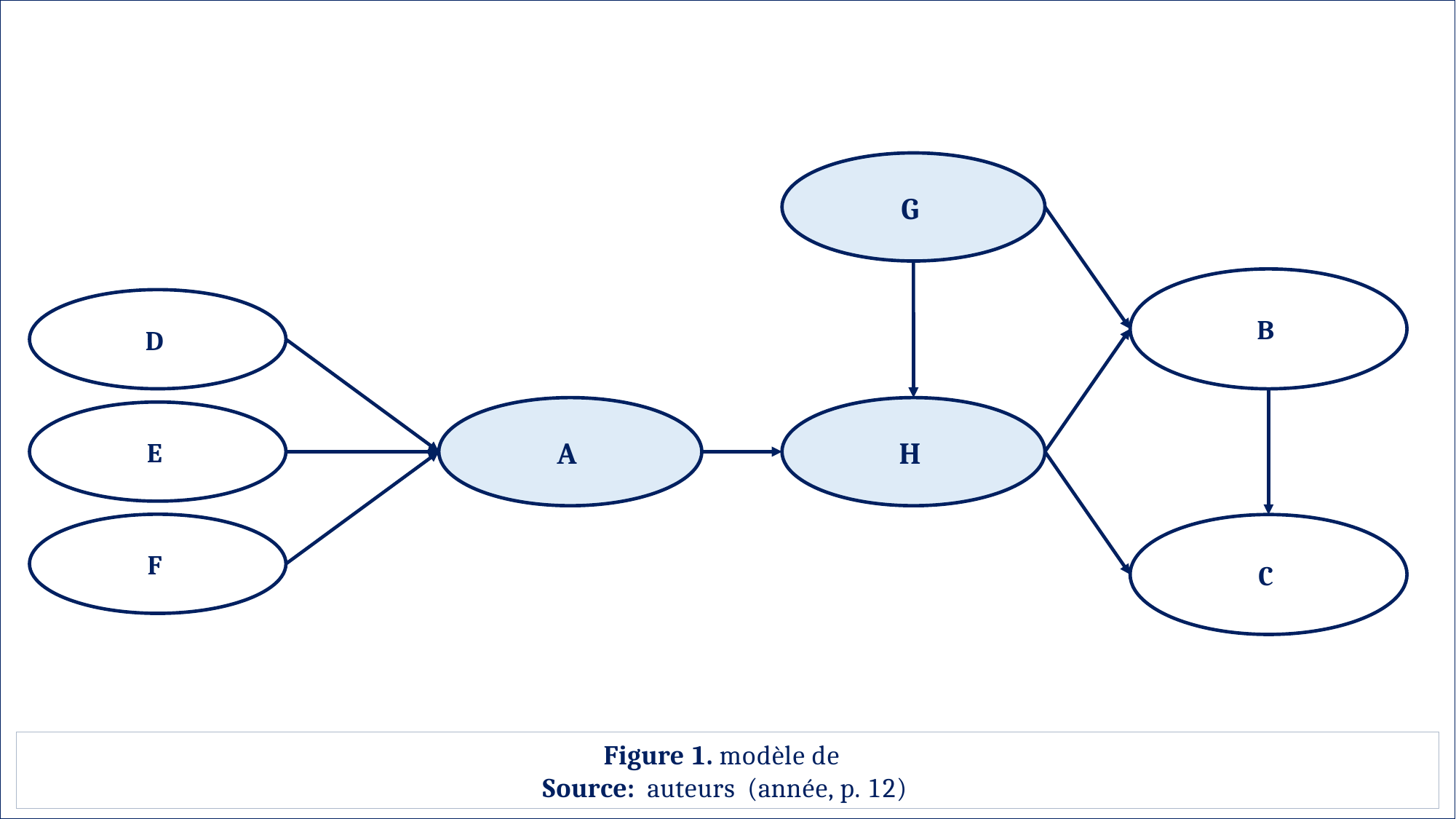

G
B
D
A
H
E
F
C
Figure 1. modèle de
Source:  auteurs  (année, p. 12)